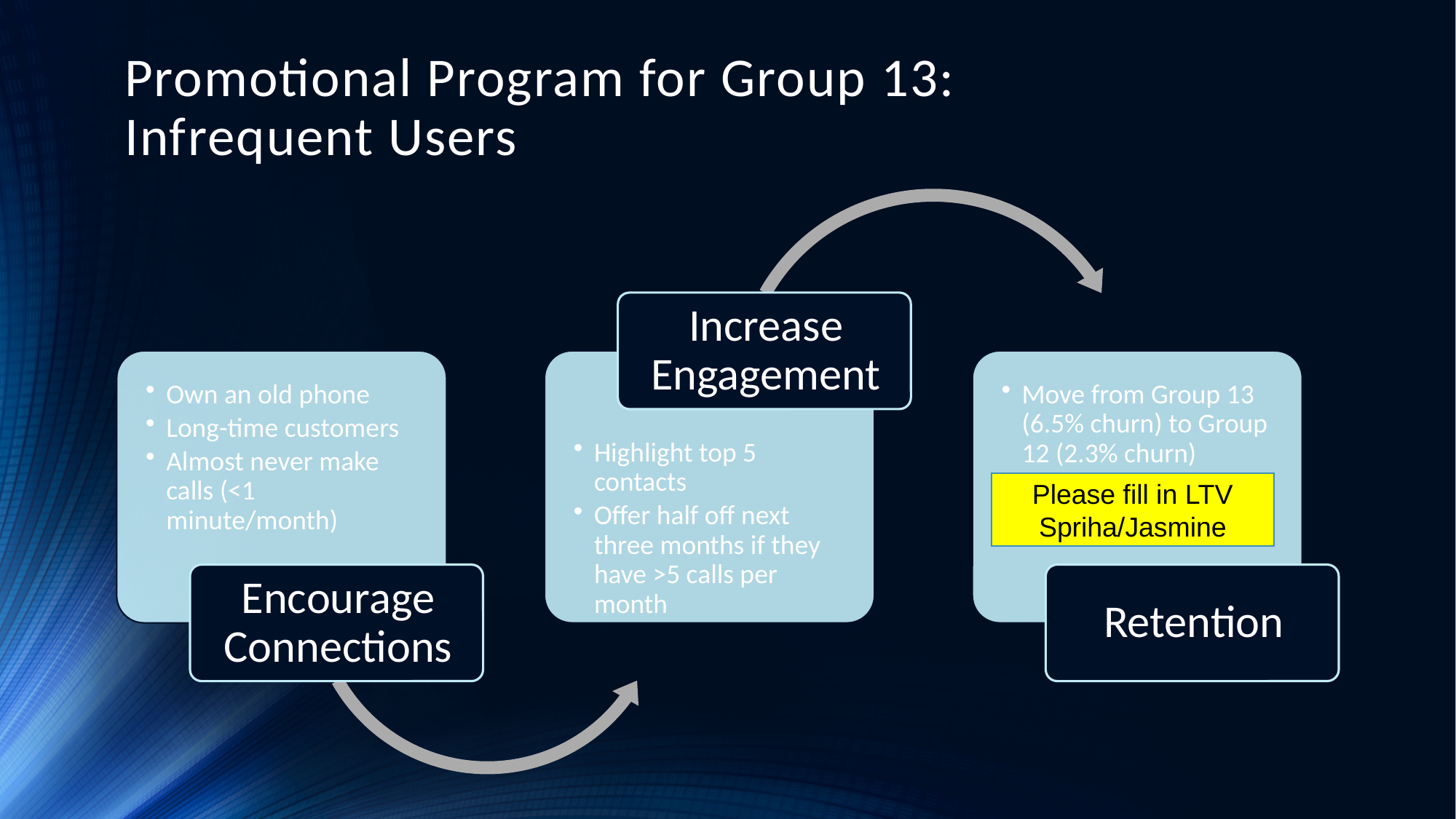

# Promotional Program for Group 13: Infrequent Users
Own an old phone
Long-time customers
Almost never make calls (<1 minute/month)
Encourage Connections
Highlight top 5 contacts
Offer half off next three months if they have >5 calls per month
Increase Engagement
Move from Group 13 (6.5% churn) to Group 12 (2.3% churn)
Generate $$xxx extra lifetime value
Retention
Please fill in LTV Spriha/Jasmine